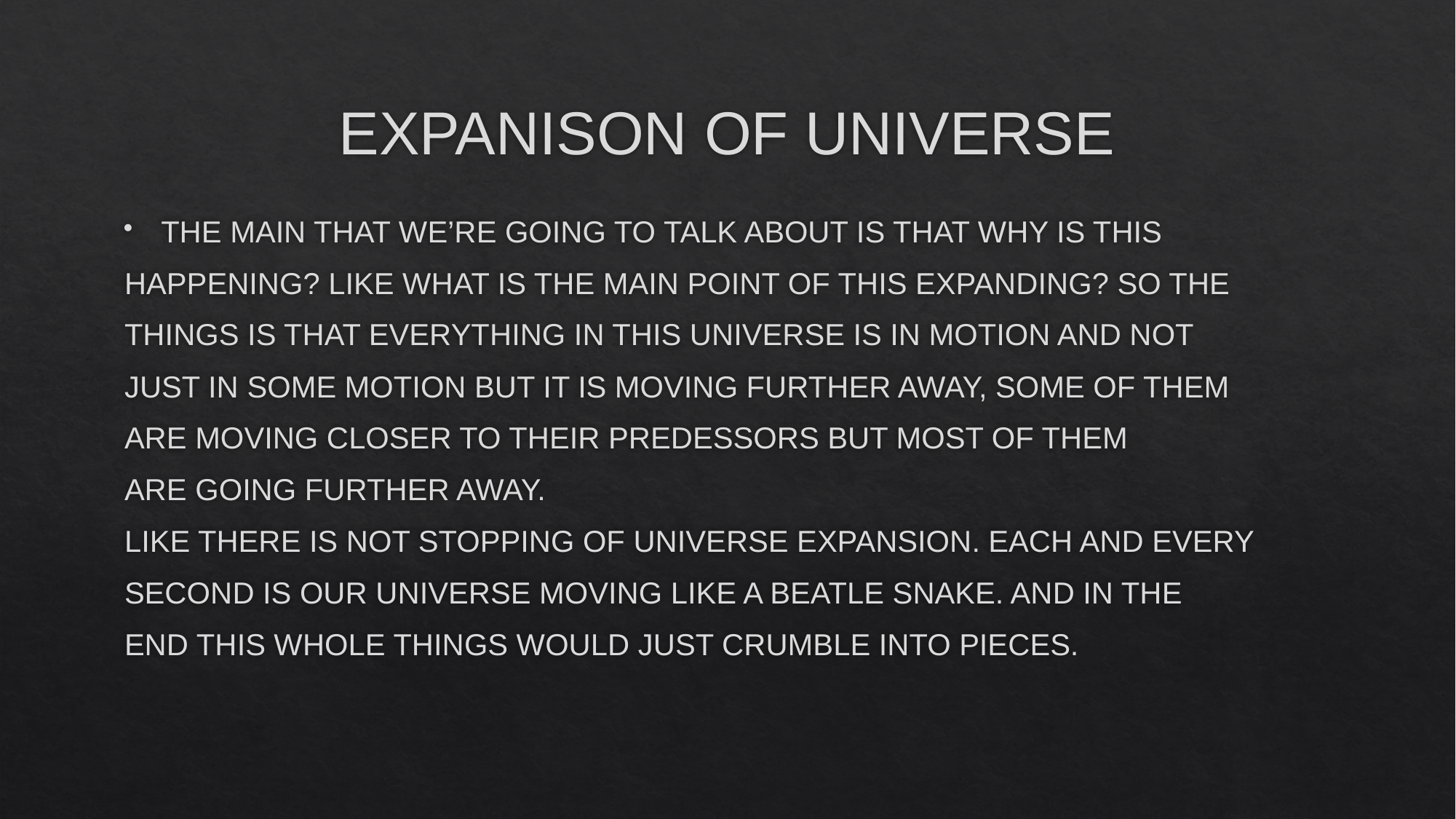

# EXPANISON OF UNIVERSE
THE MAIN THAT WE’RE GOING TO TALK ABOUT IS THAT WHY IS THIS
HAPPENING? LIKE WHAT IS THE MAIN POINT OF THIS EXPANDING? SO THE
THINGS IS THAT EVERYTHING IN THIS UNIVERSE IS IN MOTION AND NOT
JUST IN SOME MOTION BUT IT IS MOVING FURTHER AWAY, SOME OF THEM
ARE MOVING CLOSER TO THEIR PREDESSORS BUT MOST OF THEM
ARE GOING FURTHER AWAY.
LIKE THERE IS NOT STOPPING OF UNIVERSE EXPANSION. EACH AND EVERY
SECOND IS OUR UNIVERSE MOVING LIKE A BEATLE SNAKE. AND IN THE
END THIS WHOLE THINGS WOULD JUST CRUMBLE INTO PIECES.